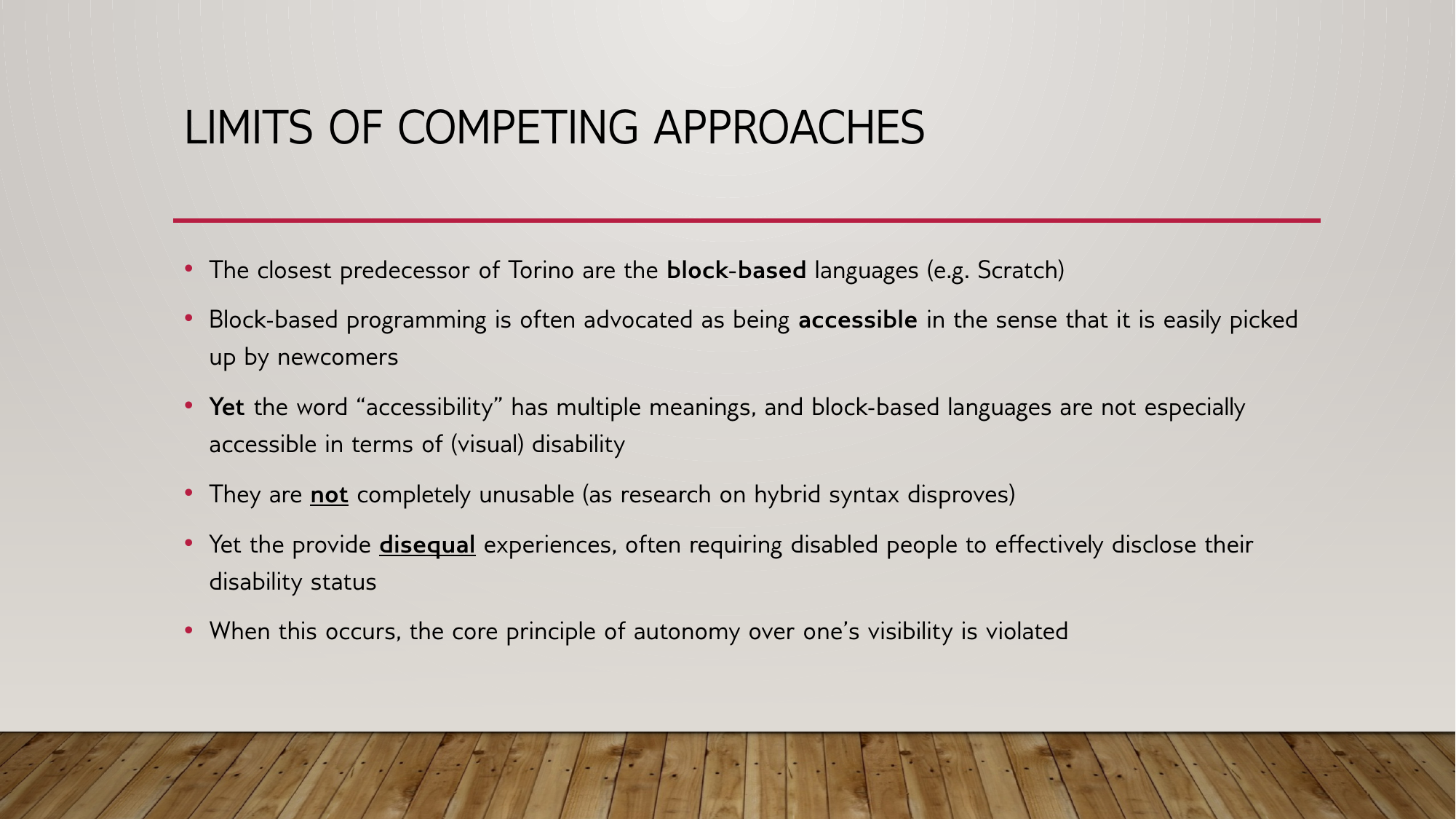

# Limits of competing approaches
The closest predecessor of Torino are the block-based languages (e.g. Scratch)
Block-based programming is often advocated as being accessible in the sense that it is easily picked up by newcomers
Yet the word “accessibility” has multiple meanings, and block-based languages are not especially accessible in terms of (visual) disability
They are not completely unusable (as research on hybrid syntax disproves)
Yet the provide disequal experiences, often requiring disabled people to effectively disclose their disability status
When this occurs, the core principle of autonomy over one’s visibility is violated